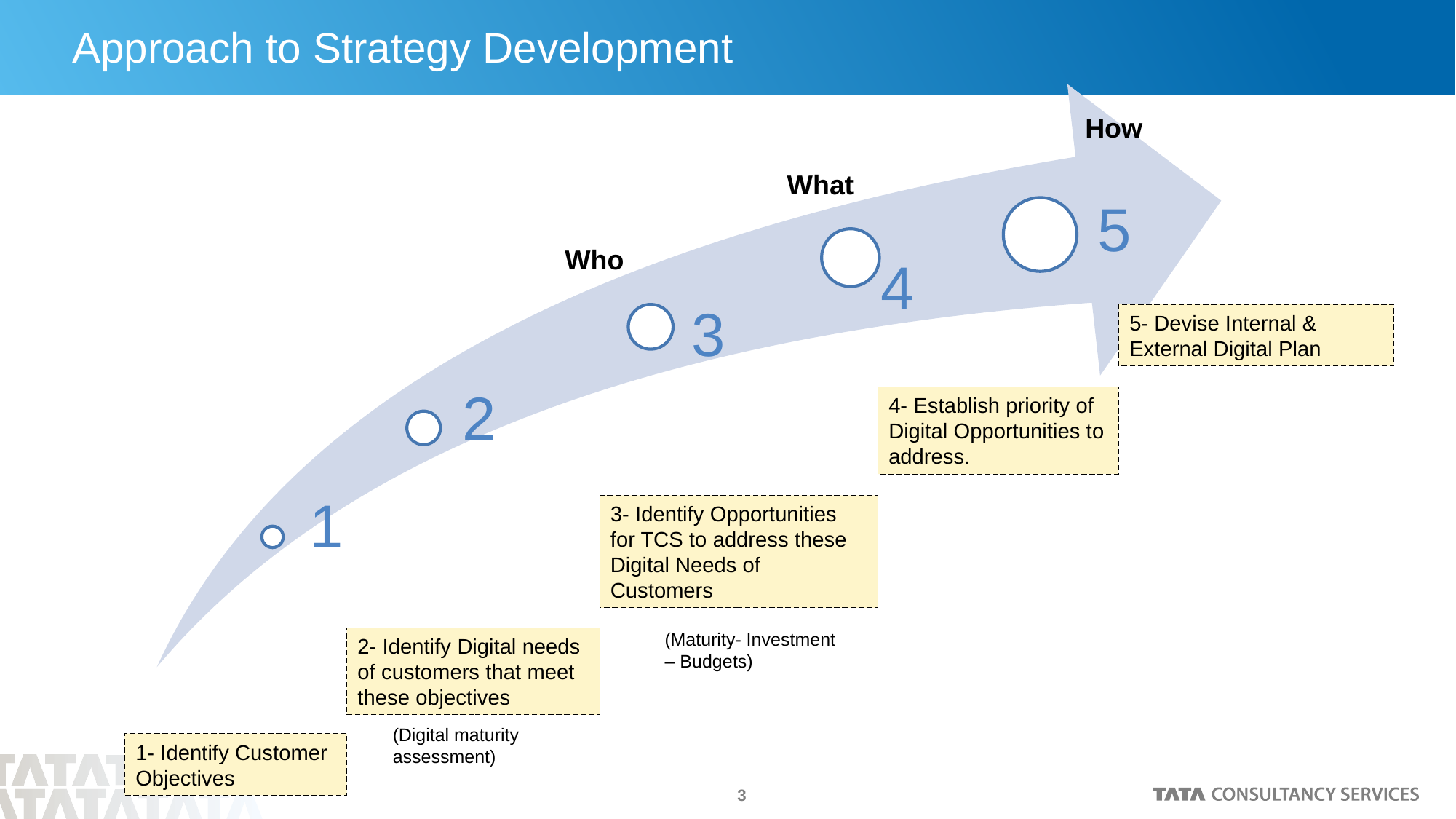

# Approach to Strategy Development
1
2
3
4
5
How
What
Who
5- Devise Internal & External Digital Plan
4- Establish priority of Digital Opportunities to address.
3- Identify Opportunities for TCS to address these Digital Needs of Customers
(Maturity- Investment – Budgets)
2- Identify Digital needs of customers that meet these objectives
(Digital maturity assessment)
1- Identify Customer Objectives